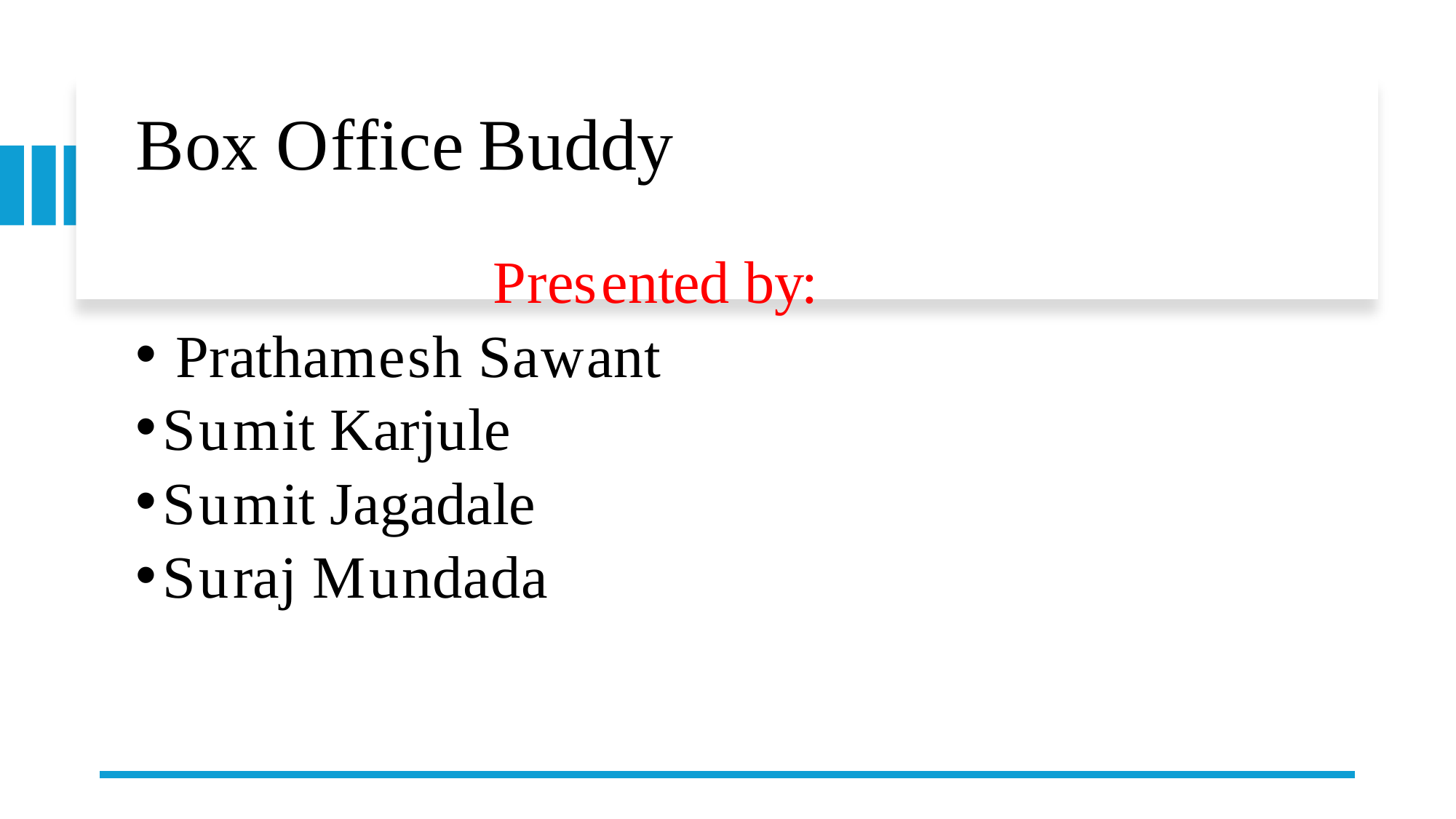

# Box Office Buddy
Presented by:
Prathamesh Sawant
Sumit Karjule
Sumit Jagadale
Suraj Mundada